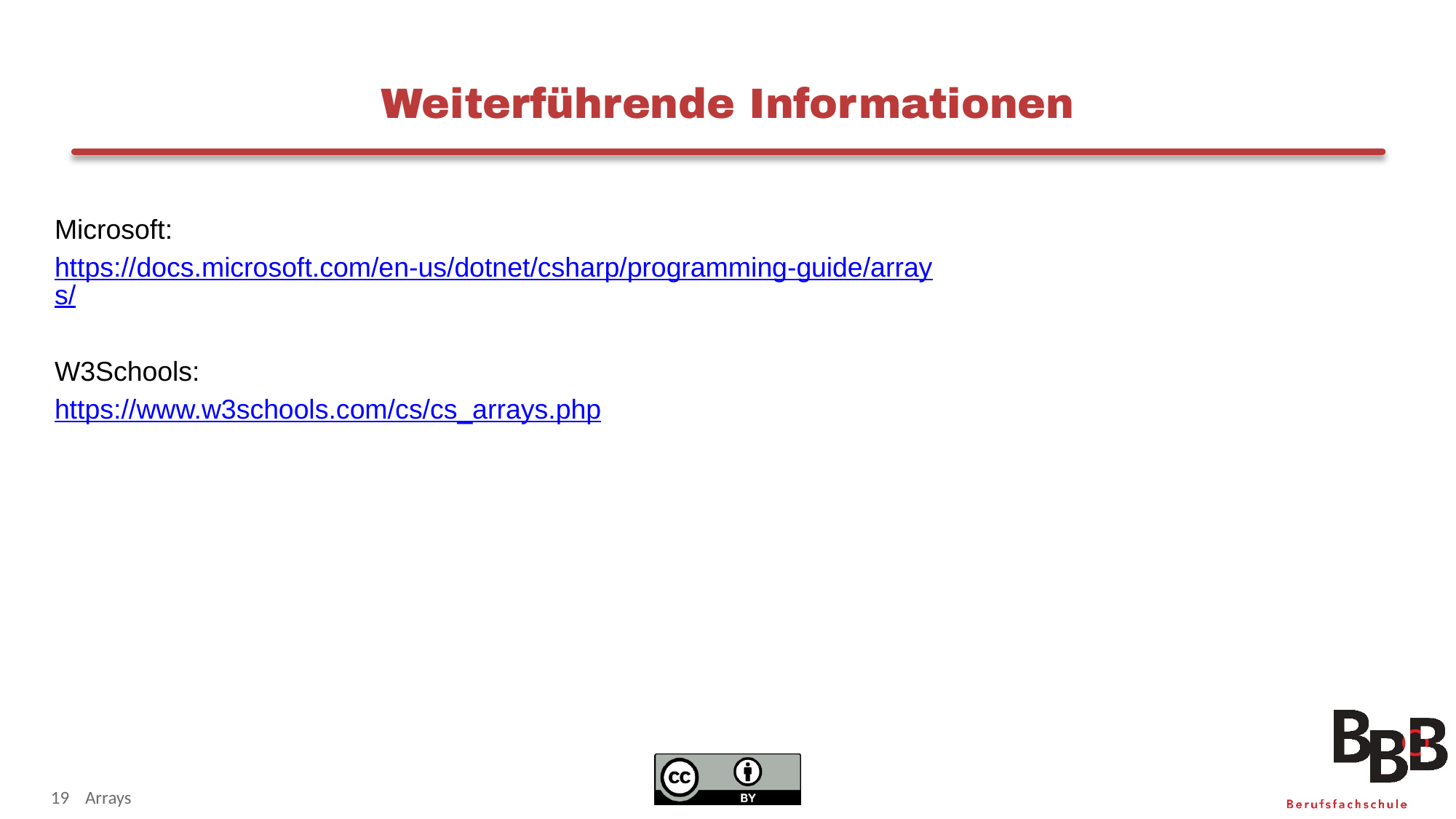

# Weiterführende Informationen
Microsoft:
https://docs.microsoft.com/en-us/dotnet/csharp/programming-guide/arrays/

W3Schools:
https://www.w3schools.com/cs/cs_arrays.php

19
Arrays